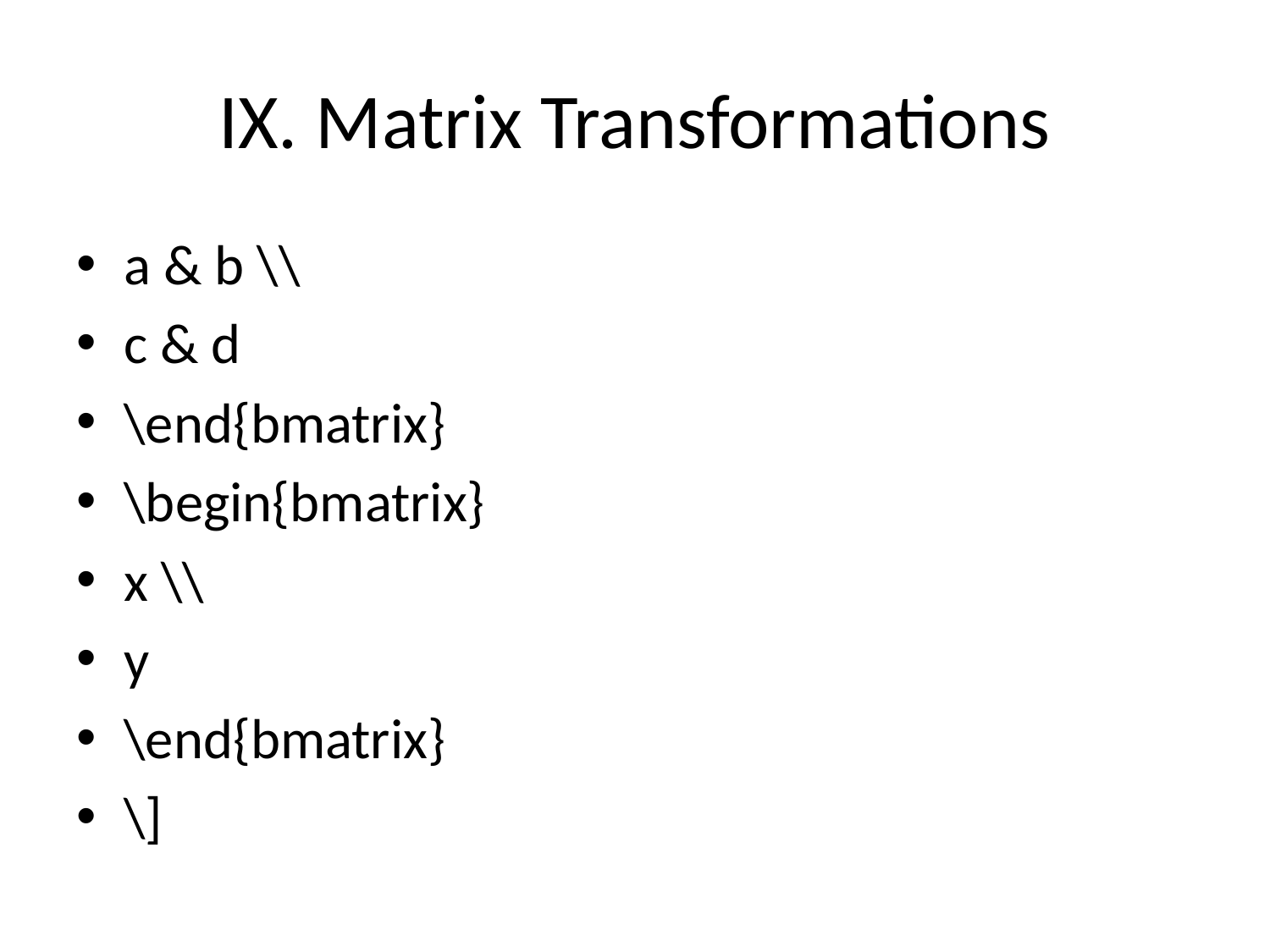

# IX. Matrix Transformations
a & b \\
c & d
\end{bmatrix}
\begin{bmatrix}
x \\
y
\end{bmatrix}
\]